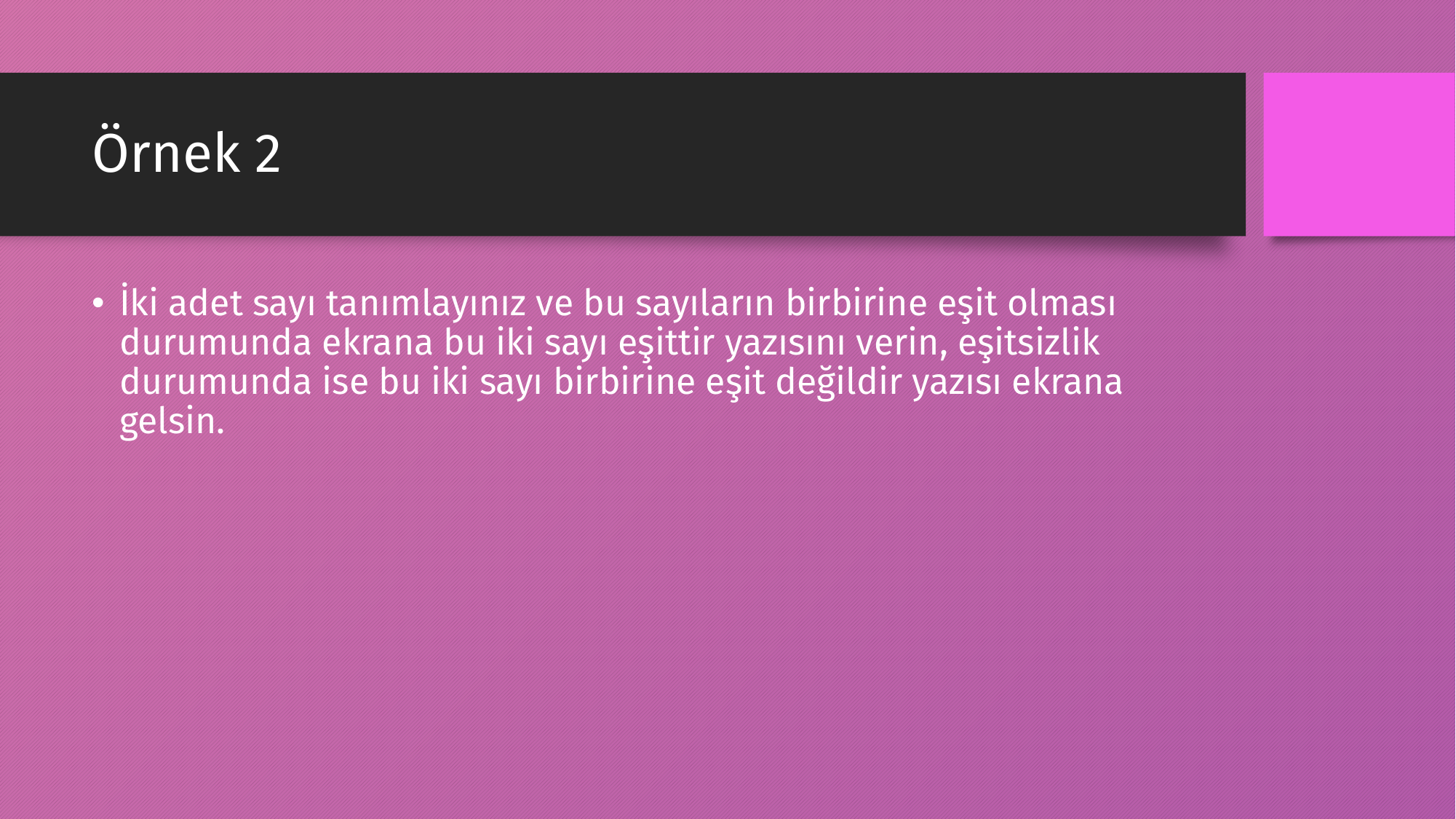

# Örnek 2
İki adet sayı tanımlayınız ve bu sayıların birbirine eşit olması durumunda ekrana bu iki sayı eşittir yazısını verin, eşitsizlik durumunda ise bu iki sayı birbirine eşit değildir yazısı ekrana gelsin.